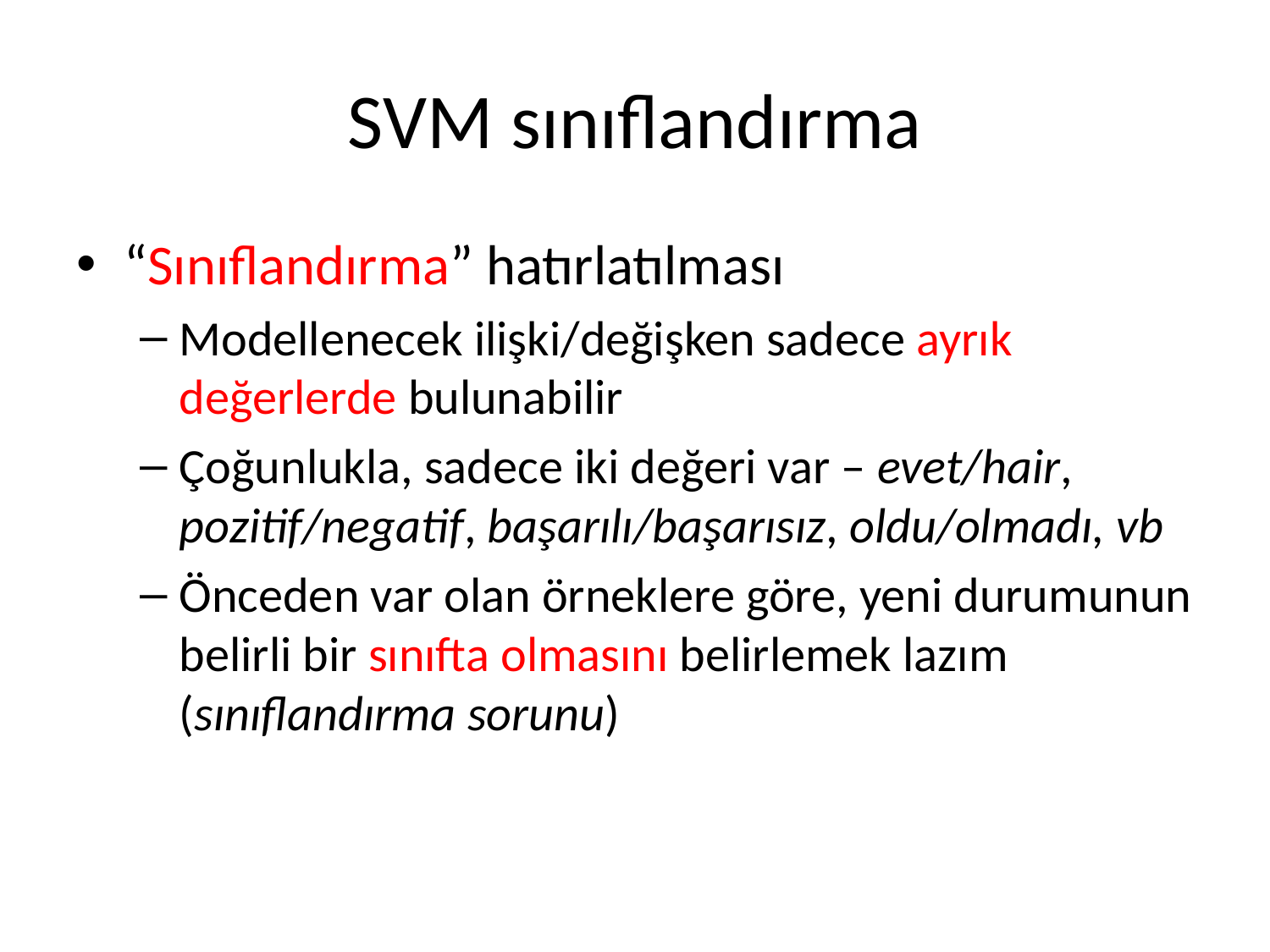

# SVM sınıflandırma
“Sınıflandırma” hatırlatılması
Modellenecek ilişki/değişken sadece ayrık değerlerde bulunabilir
Çoğunlukla, sadece iki değeri var – evet/hair, pozitif/negatif, başarılı/başarısız, oldu/olmadı, vb
Önceden var olan örneklere göre, yeni durumunun belirli bir sınıfta olmasını belirlemek lazım  (sınıflandırma sorunu)